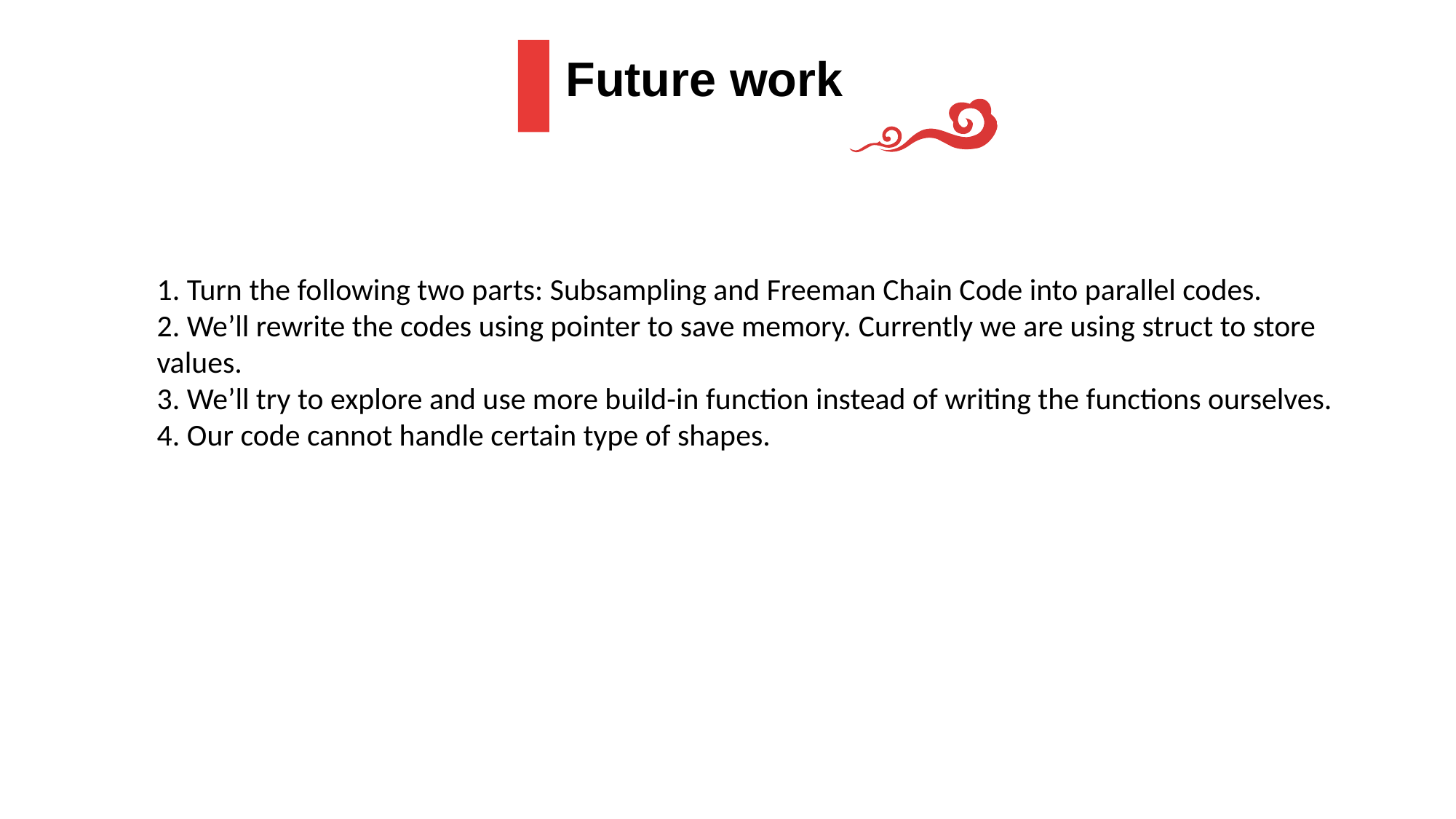

# Future work
1. Turn the following two parts: Subsampling and Freeman Chain Code into parallel codes.
2. We’ll rewrite the codes using pointer to save memory. Currently we are using struct to store values.
3. We’ll try to explore and use more build-in function instead of writing the functions ourselves.
4. Our code cannot handle certain type of shapes.